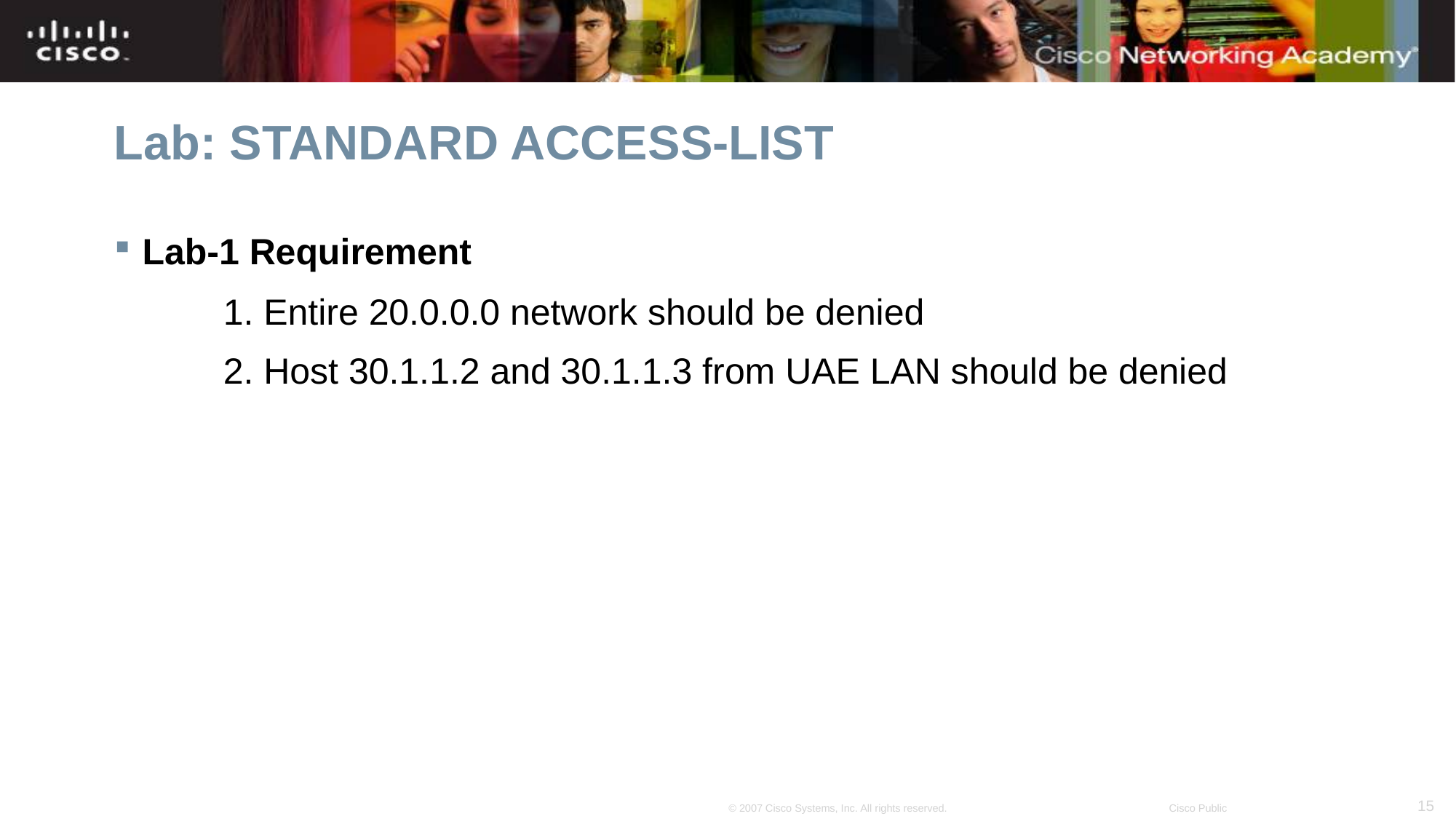

# Lab: STANDARD ACCESS-LIST
Lab-1 Requirement
	1. Entire 20.0.0.0 network should be denied
	2. Host 30.1.1.2 and 30.1.1.3 from UAE LAN should be denied